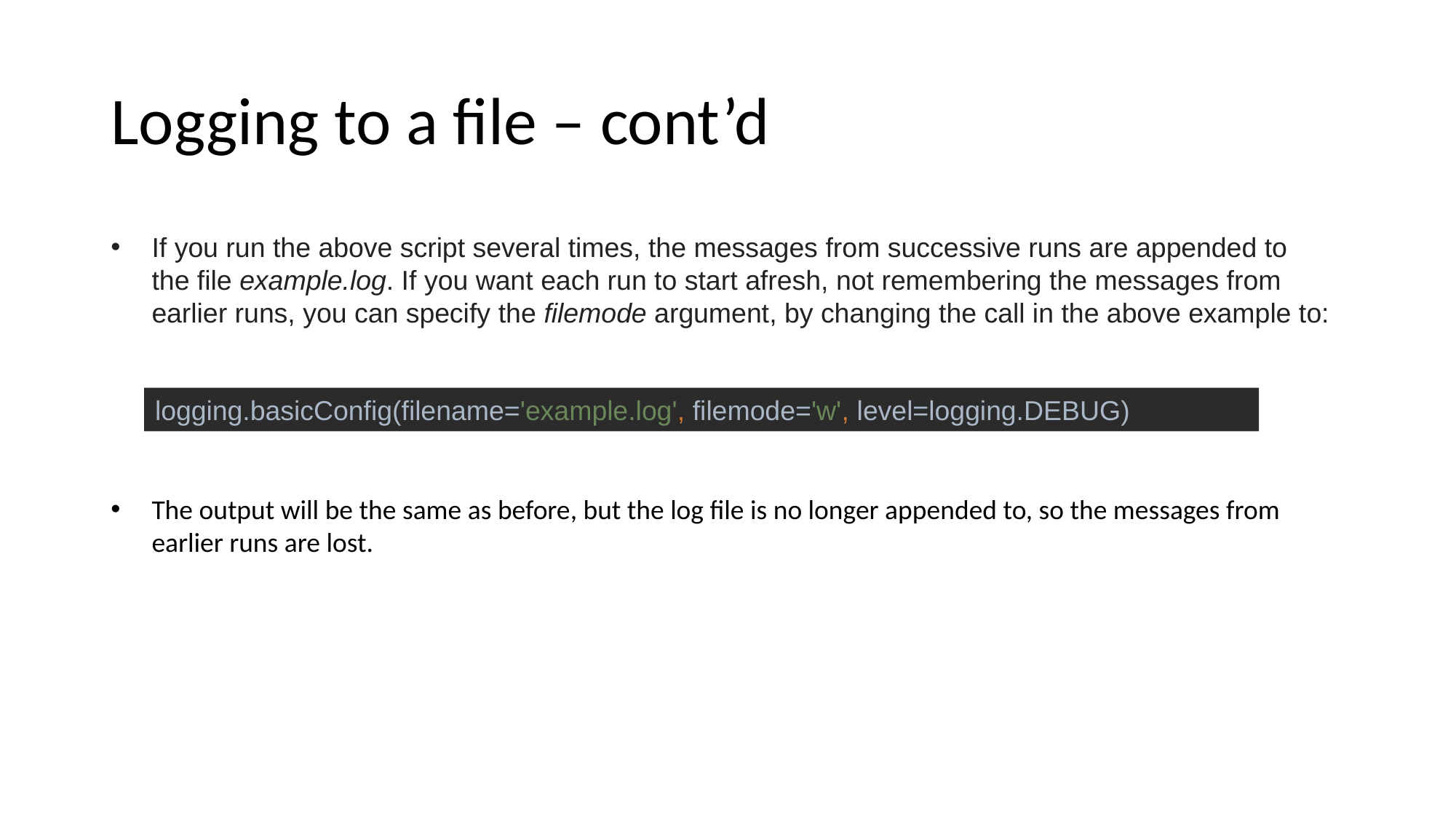

# Logging to a file – cont’d
If you run the above script several times, the messages from successive runs are appended to the file example.log. If you want each run to start afresh, not remembering the messages from earlier runs, you can specify the filemode argument, by changing the call in the above example to:

The output will be the same as before, but the log file is no longer appended to, so the messages from earlier runs are lost.
logging.basicConfig(filename='example.log', filemode='w', level=logging.DEBUG)